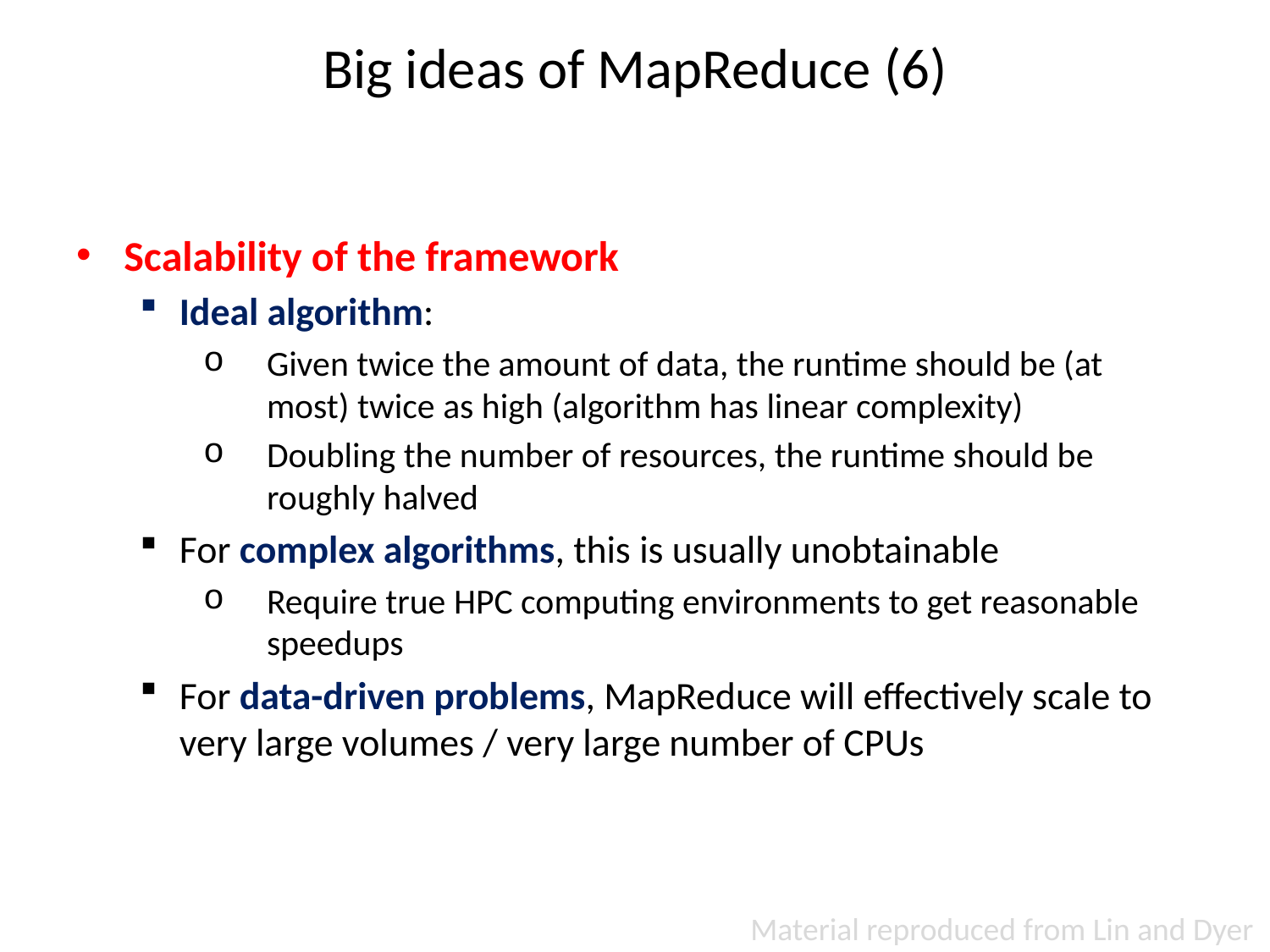

# Big ideas of MapReduce (6)
Scalability of the framework
Ideal algorithm:
Given twice the amount of data, the runtime should be (at most) twice as high (algorithm has linear complexity)
Doubling the number of resources, the runtime should be roughly halved
For complex algorithms, this is usually unobtainable
Require true HPC computing environments to get reasonable speedups
For data-driven problems, MapReduce will effectively scale to very large volumes / very large number of CPUs

Material reproduced from Lin and Dyer